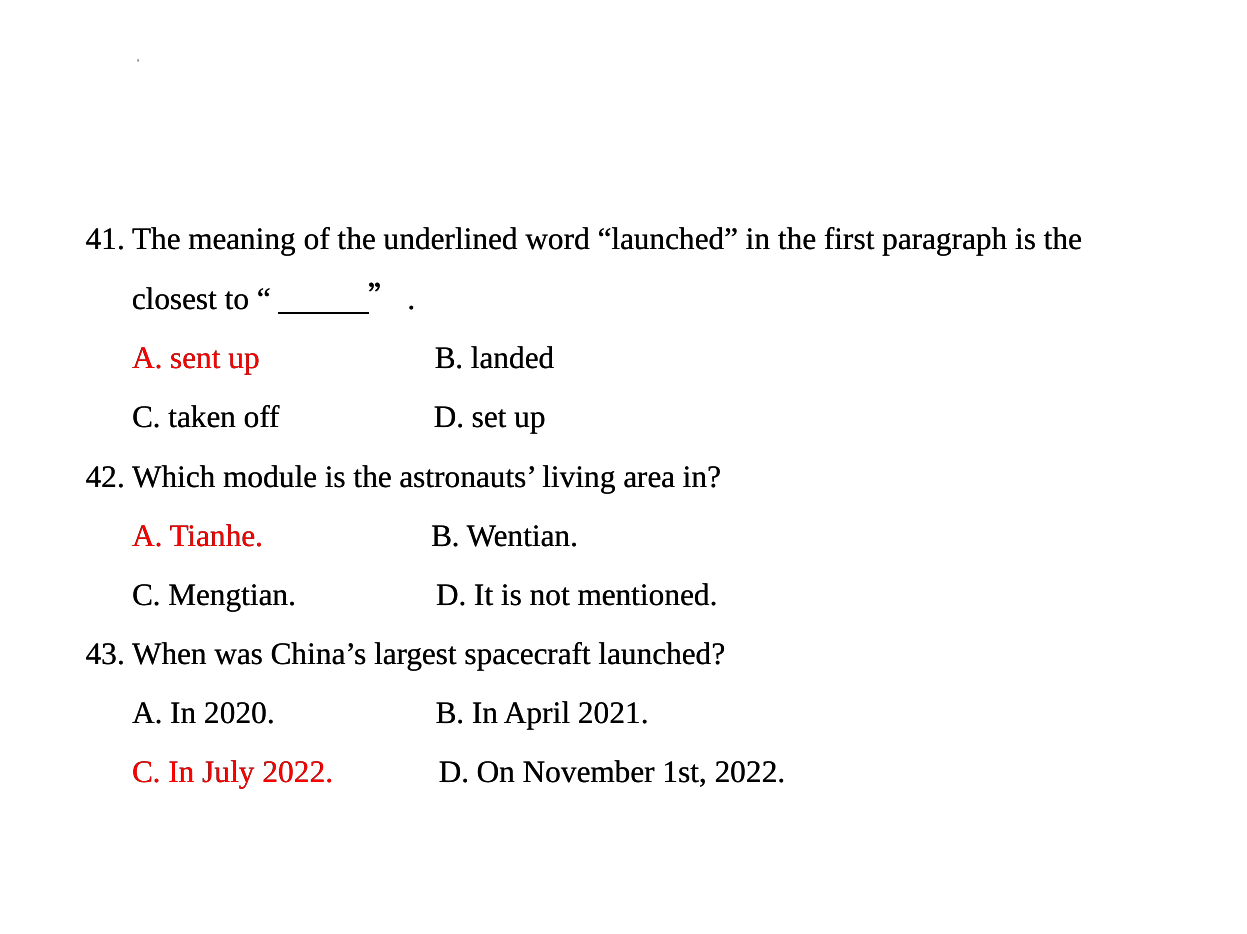

41. The meaning of the underlined word “launched” in the first paragraph is the
     closest to “　　    ”.
      A. sent up　　　　     B. landed
      C. taken off　　　　  D. set up
42. Which module is the astronauts’ living area in?
      A. Tianhe.　　　　    B. Wentian.
      C. Mengtian.　　　　D. It is not mentioned.
43. When was China’s largest spacecraft launched?
      A. In 2020.　　　　   B. In April 2021.
      C. In July 2022.　　    D. On November 1st, 2022.
41. The meaning of the underlined word “launched” in the first paragraph is the
     closest to “　　    ”.
      A. sent up　　　　     B. landed
      C. taken off　　　　  D. set up
42. Which module is the astronauts’ living area in?
      A. Tianhe.　　　　    B. Wentian.
      C. Mengtian.　　　　D. It is not mentioned.
43. When was China’s largest spacecraft launched?
      A. In 2020.　　　　   B. In April 2021.
      C. In July 2022.　　    D. On November 1st, 2022.